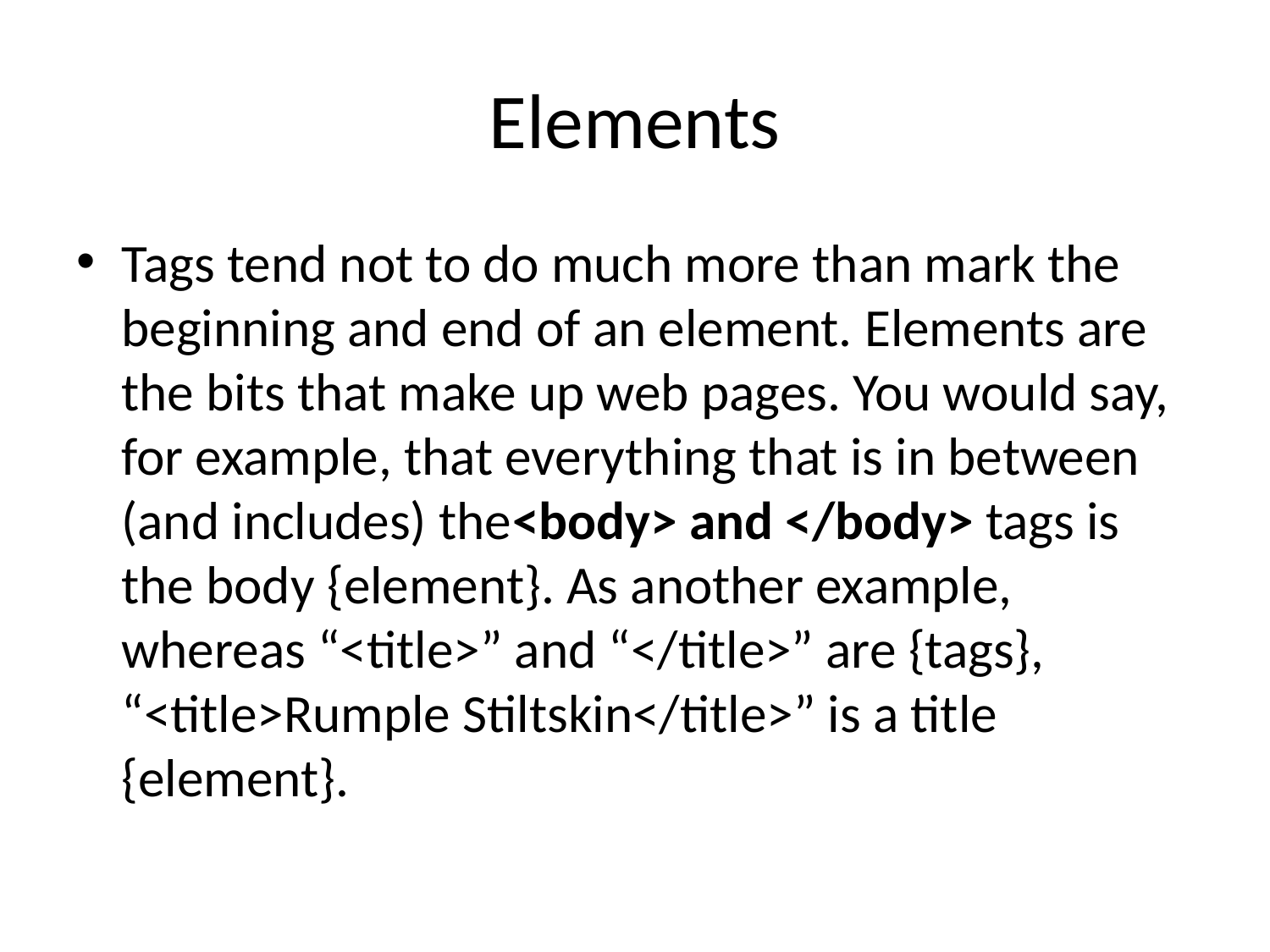

# Elements
Tags tend not to do much more than mark the beginning and end of an element. Elements are the bits that make up web pages. You would say, for example, that everything that is in between (and includes) the<body> and </body> tags is the body {element}. As another example, whereas “<title>” and “</title>” are {tags}, “<title>Rumple Stiltskin</title>” is a title  {element}.